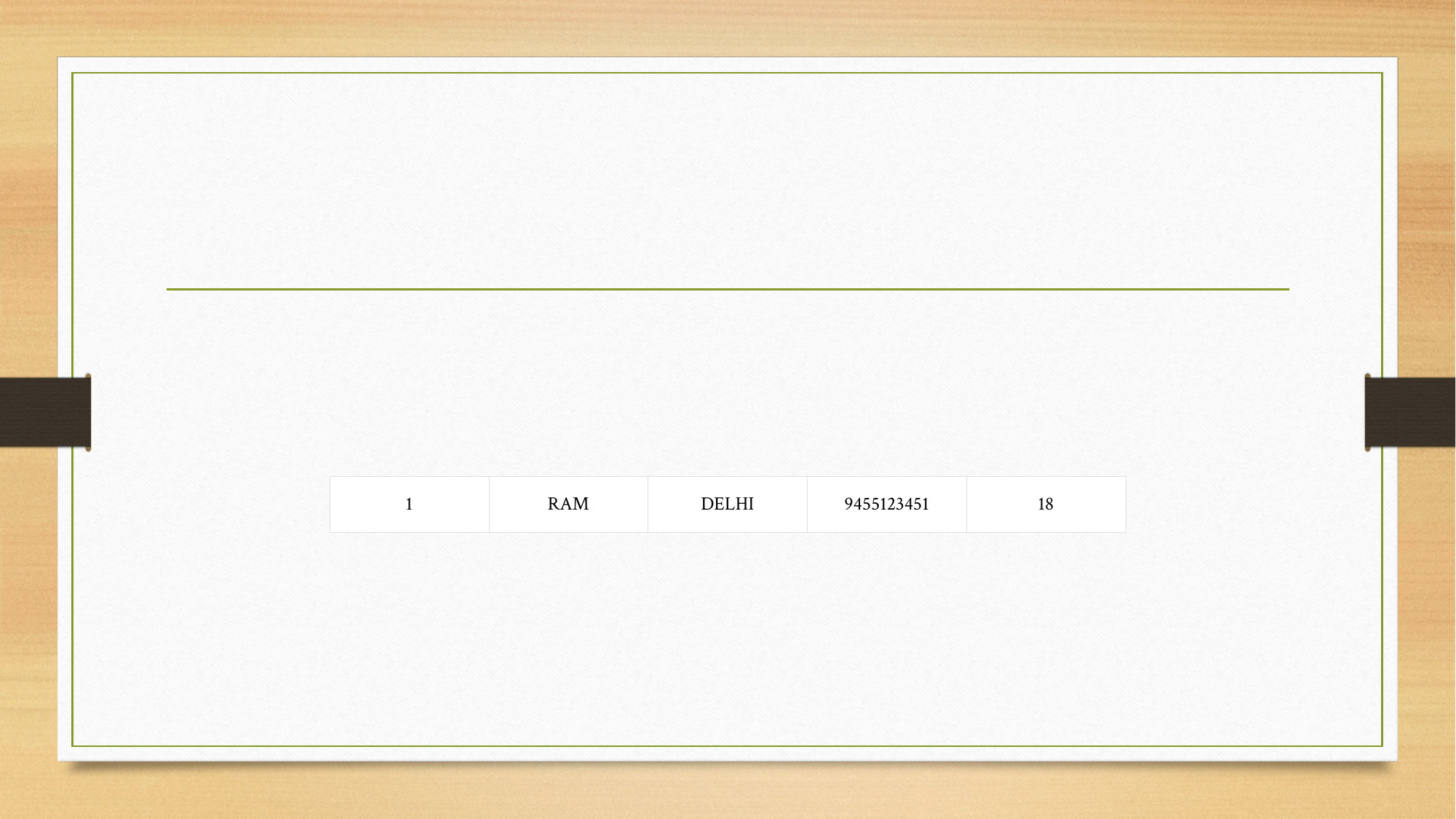

#
| 1 | RAM | DELHI | 9455123451 | 18 |
| --- | --- | --- | --- | --- |